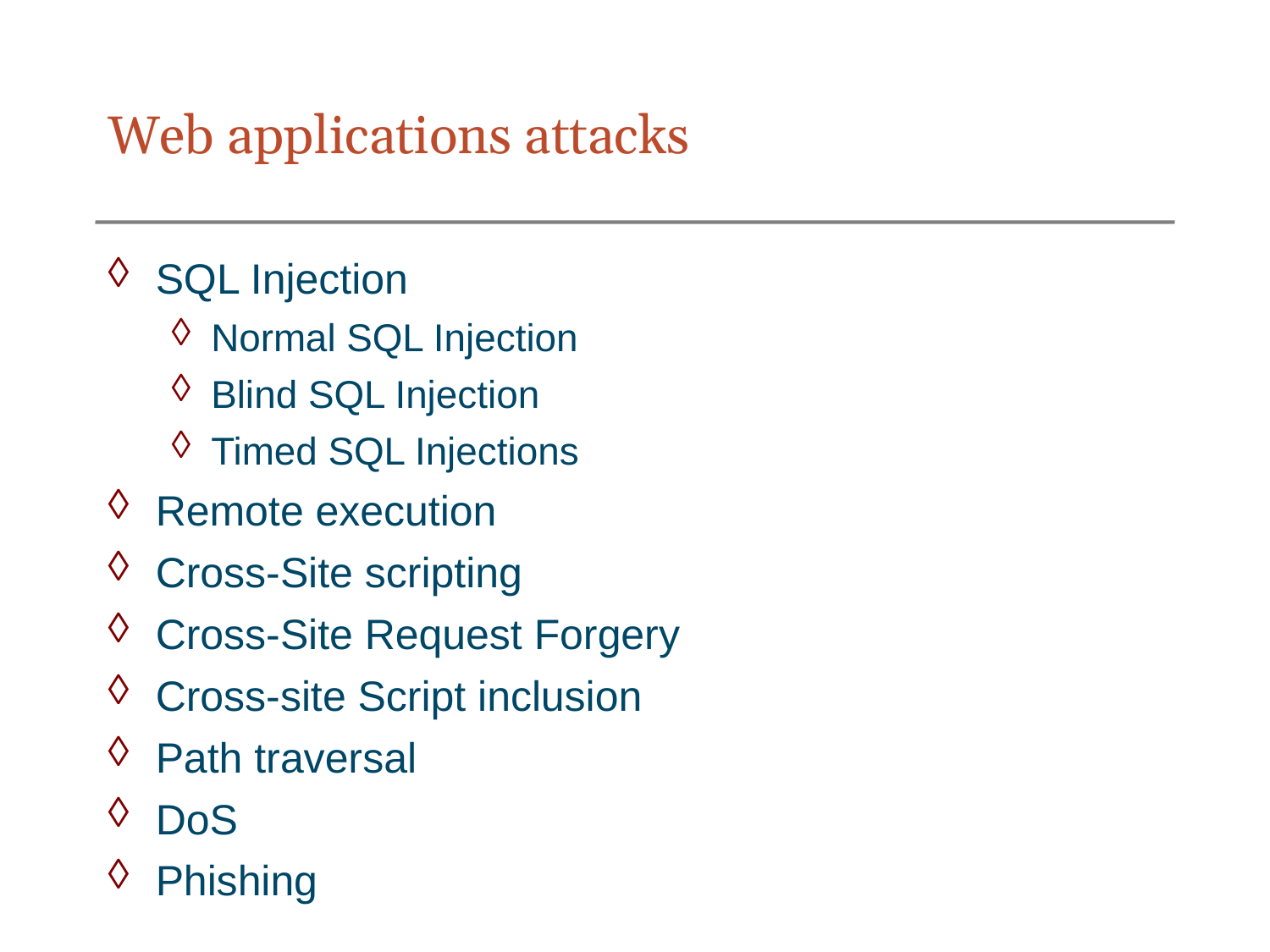

# Web applications attacks
SQL Injection
Normal SQL Injection
Blind SQL Injection
Timed SQL Injections
Remote execution
Cross-Site scripting
Cross-Site Request Forgery
Cross-site Script inclusion
Path traversal
DoS
Phishing